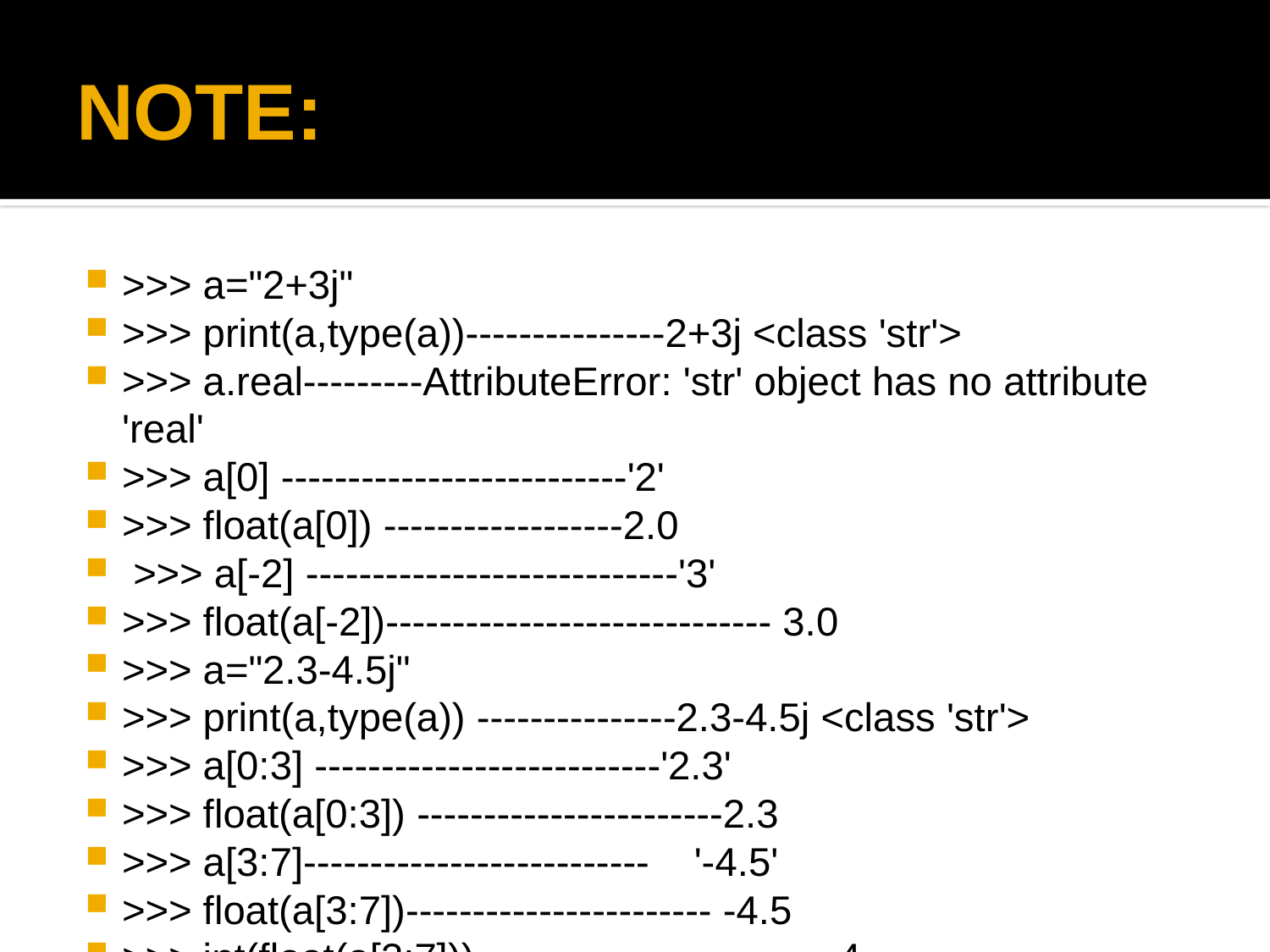

# NOTE:
>>> a="2+3j"
>>> print(a,type(a))---------------2+3j <class 'str'>
>>> a.real---------AttributeError: 'str' object has no attribute 'real'
>>> a[0] --------------------------'2'
>>> float(a[0]) ------------------2.0
 >>> a[-2] ----------------------------'3'
>>> float(a[-2])----------------------------- 3.0
>>> a="2.3-4.5j"
>>> print(a,type(a)) ---------------2.3-4.5j <class 'str'>
>>> a[0:3] --------------------------'2.3'
>>> float(a[0:3]) -----------------------2.3
>>> a[3:7]--------------------------    '-4.5'
>>> float(a[3:7])----------------------- -4.5
>>> int(float(a[3:7]))-----------------------    -4